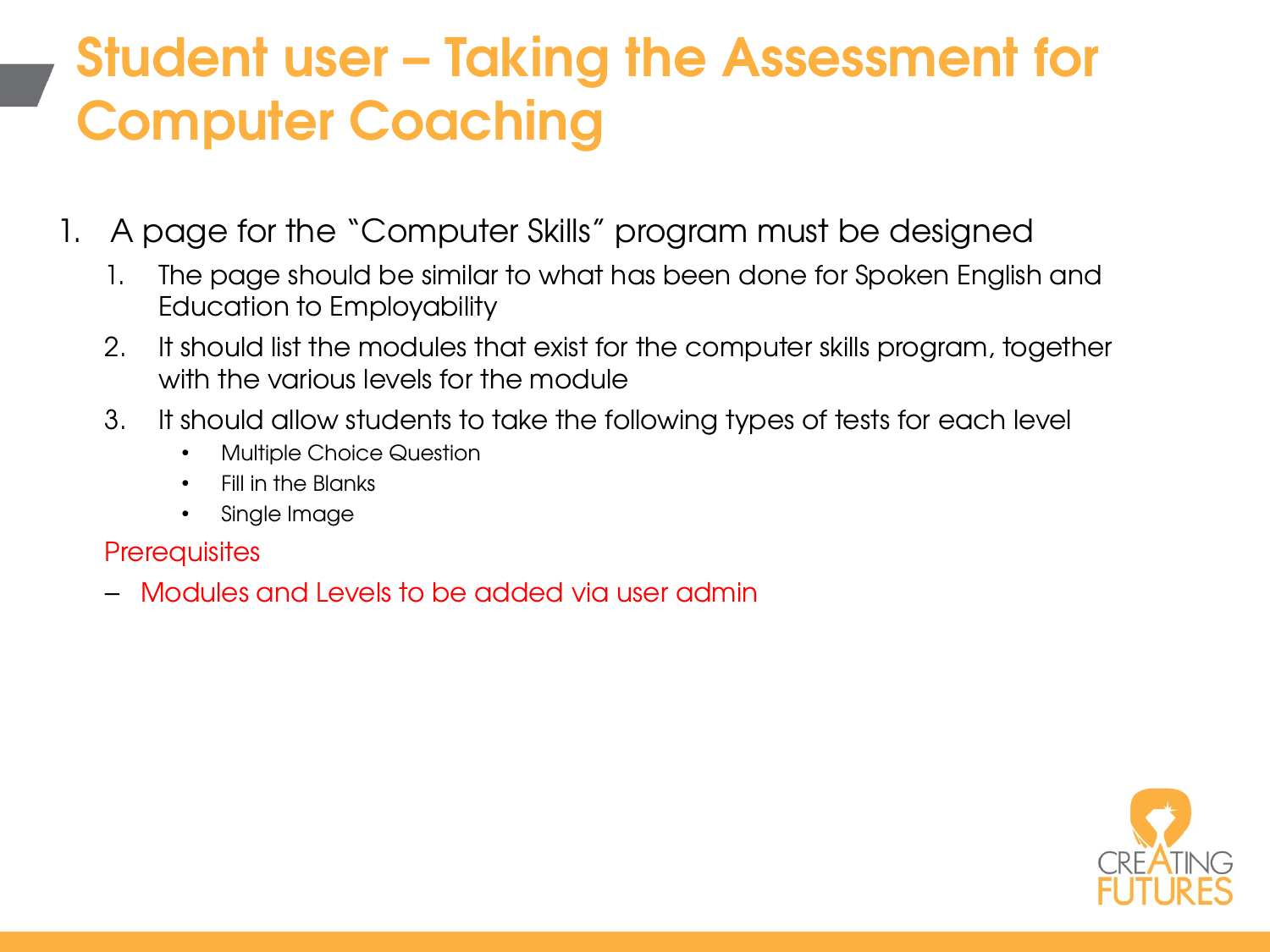

# Student user – Taking the Assessment for Computer Coaching
A page for the “Computer Skills” program must be designed
The page should be similar to what has been done for Spoken English and Education to Employability
It should list the modules that exist for the computer skills program, together with the various levels for the module
It should allow students to take the following types of tests for each level
Multiple Choice Question
Fill in the Blanks
Single Image
Prerequisites
Modules and Levels to be added via user admin